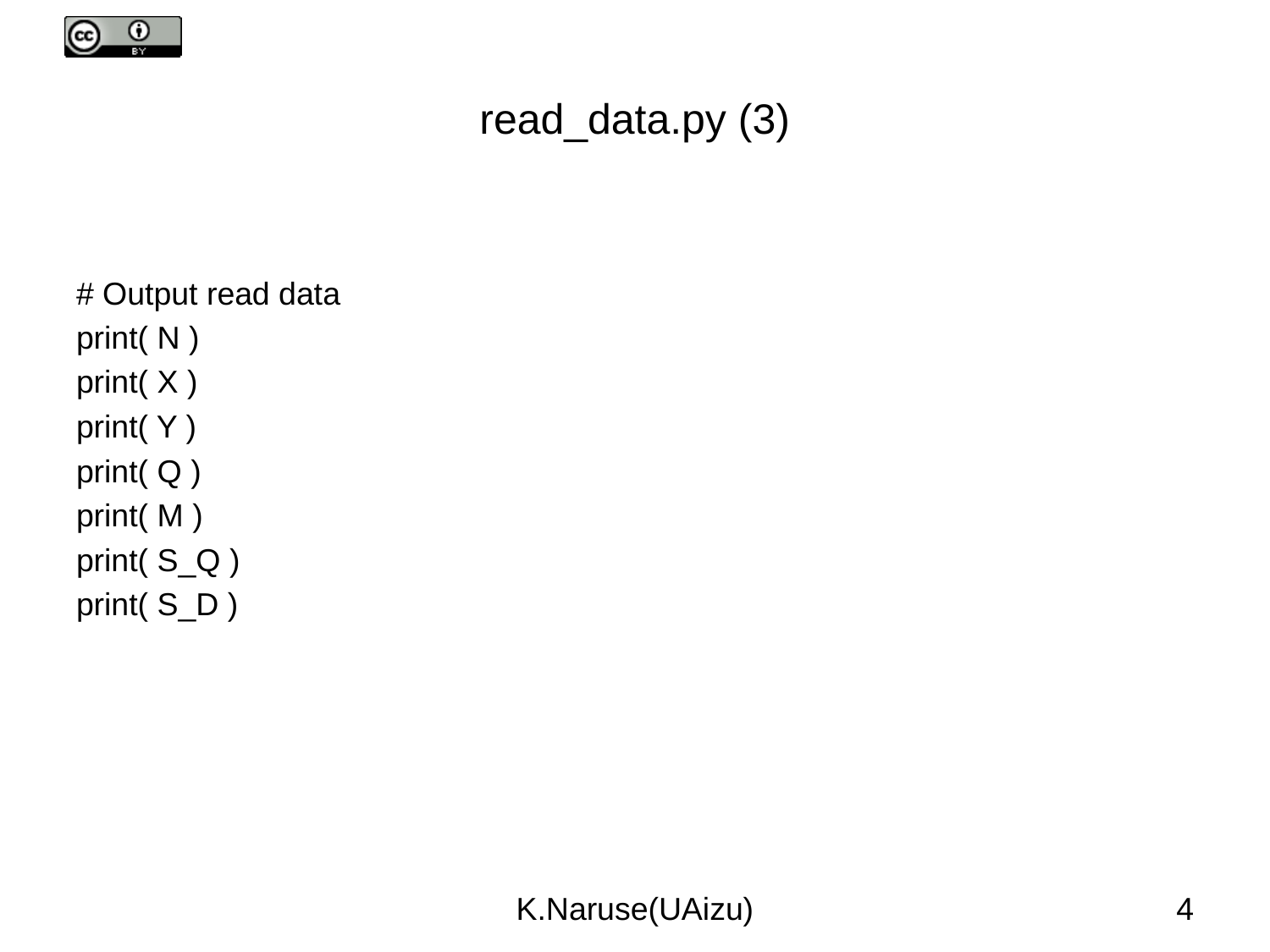

# read_data.py (3)

# Output read data
print( N )
print( X )
print( Y )
print( Q )
print( M )
print( S_Q )
print( S_D )

K.Naruse(UAizu)
4